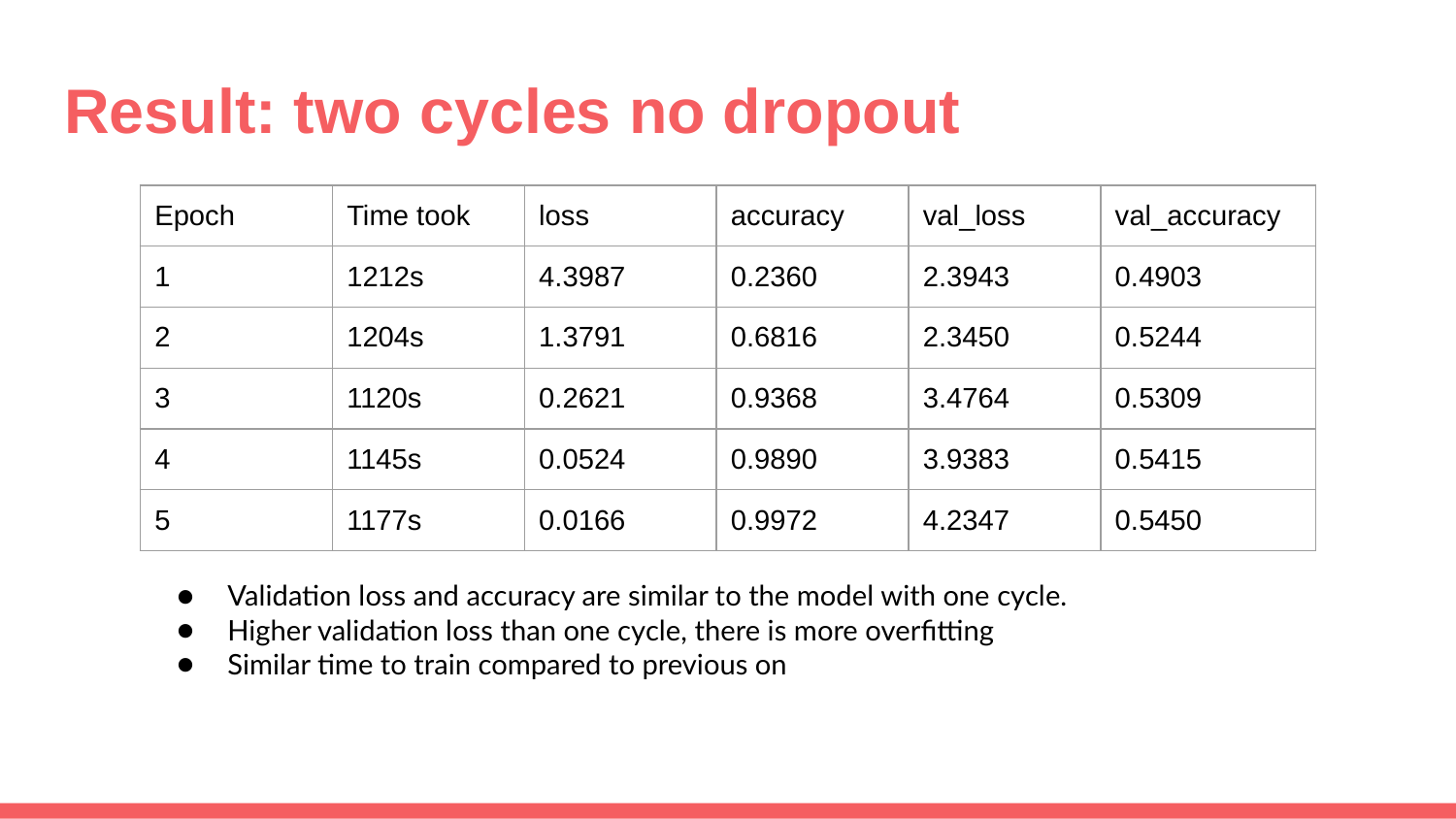

# Result: two cycles no dropout
| Epoch | Time took | loss | accuracy | val\_loss | val\_accuracy |
| --- | --- | --- | --- | --- | --- |
| 1 | 1212s | 4.3987 | 0.2360 | 2.3943 | 0.4903 |
| 2 | 1204s | 1.3791 | 0.6816 | 2.3450 | 0.5244 |
| 3 | 1120s | 0.2621 | 0.9368 | 3.4764 | 0.5309 |
| 4 | 1145s | 0.0524 | 0.9890 | 3.9383 | 0.5415 |
| 5 | 1177s | 0.0166 | 0.9972 | 4.2347 | 0.5450 |
Validation loss and accuracy are similar to the model with one cycle.
Higher validation loss than one cycle, there is more overfitting
Similar time to train compared to previous on